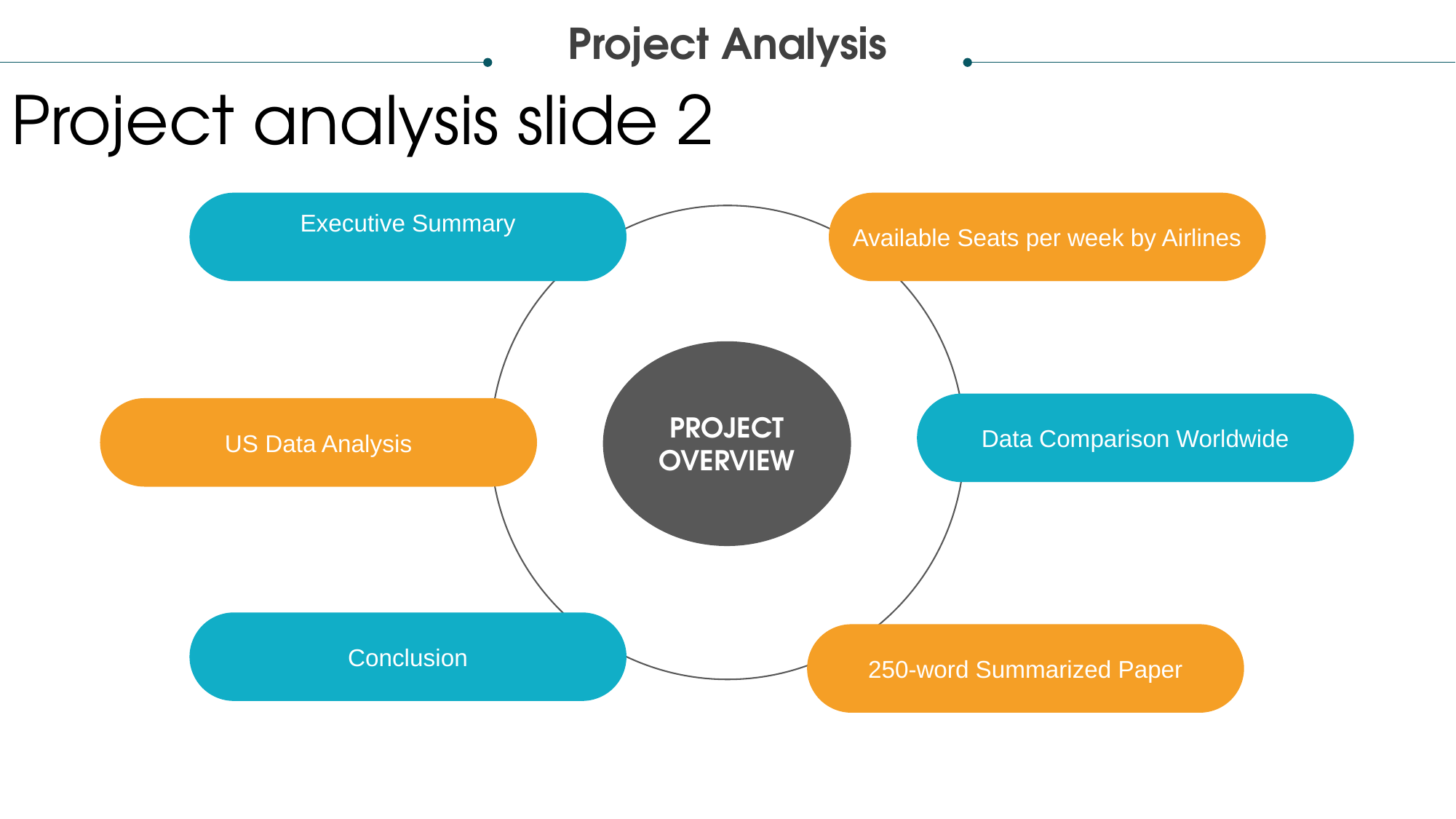

Project Analysis
Project analysis slide 2
Executive Summary

Available Seats per week by Airlines

PROJECT
OVERVIEW
Data Comparison Worldwide
US Data Analysis
Conclusion
250-word Summarized Paper